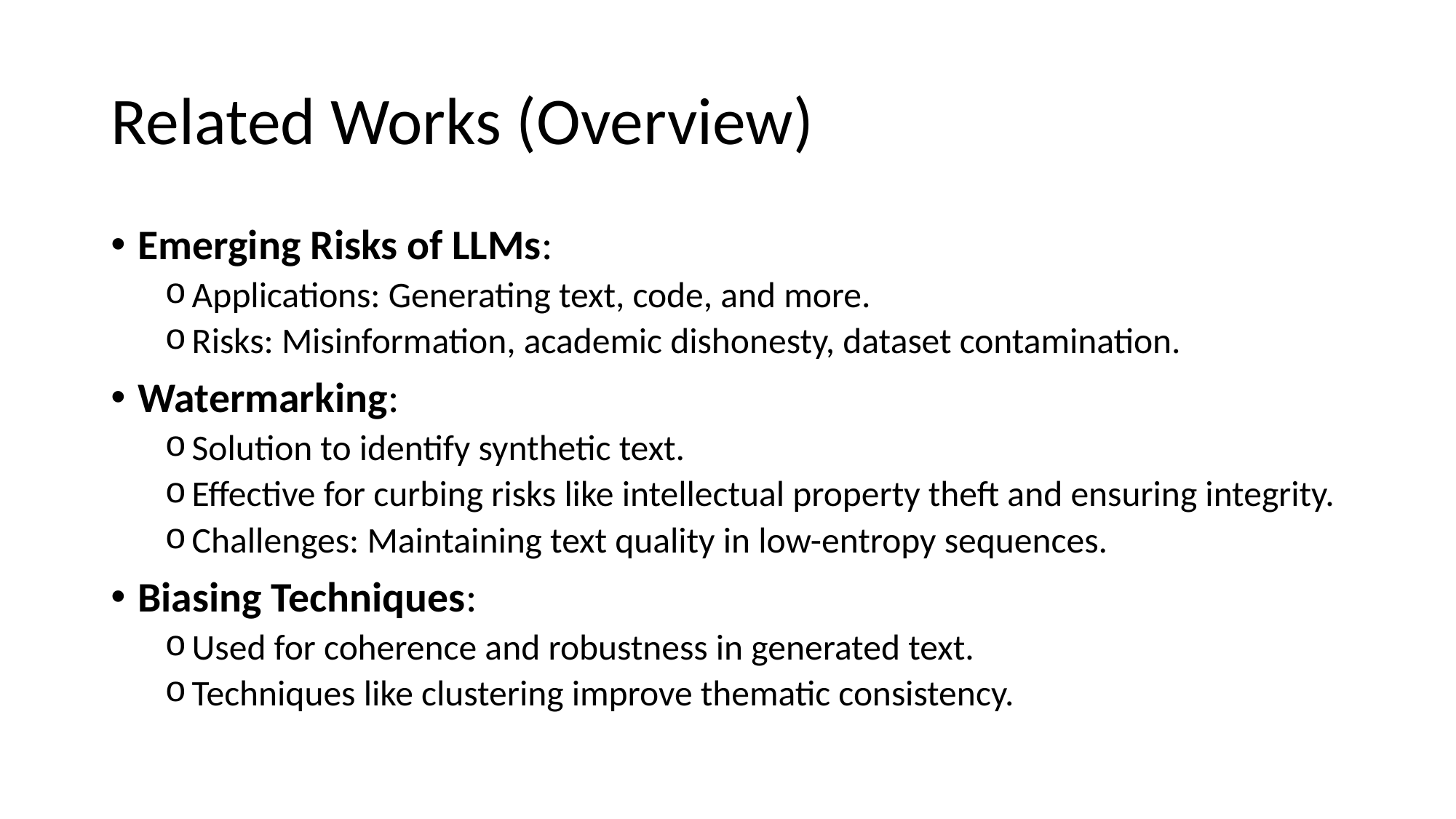

# Related Works (Overview)
Emerging Risks of LLMs:
Applications: Generating text, code, and more.
Risks: Misinformation, academic dishonesty, dataset contamination.
Watermarking:
Solution to identify synthetic text.
Effective for curbing risks like intellectual property theft and ensuring integrity.
Challenges: Maintaining text quality in low-entropy sequences.
Biasing Techniques:
Used for coherence and robustness in generated text.
Techniques like clustering improve thematic consistency.